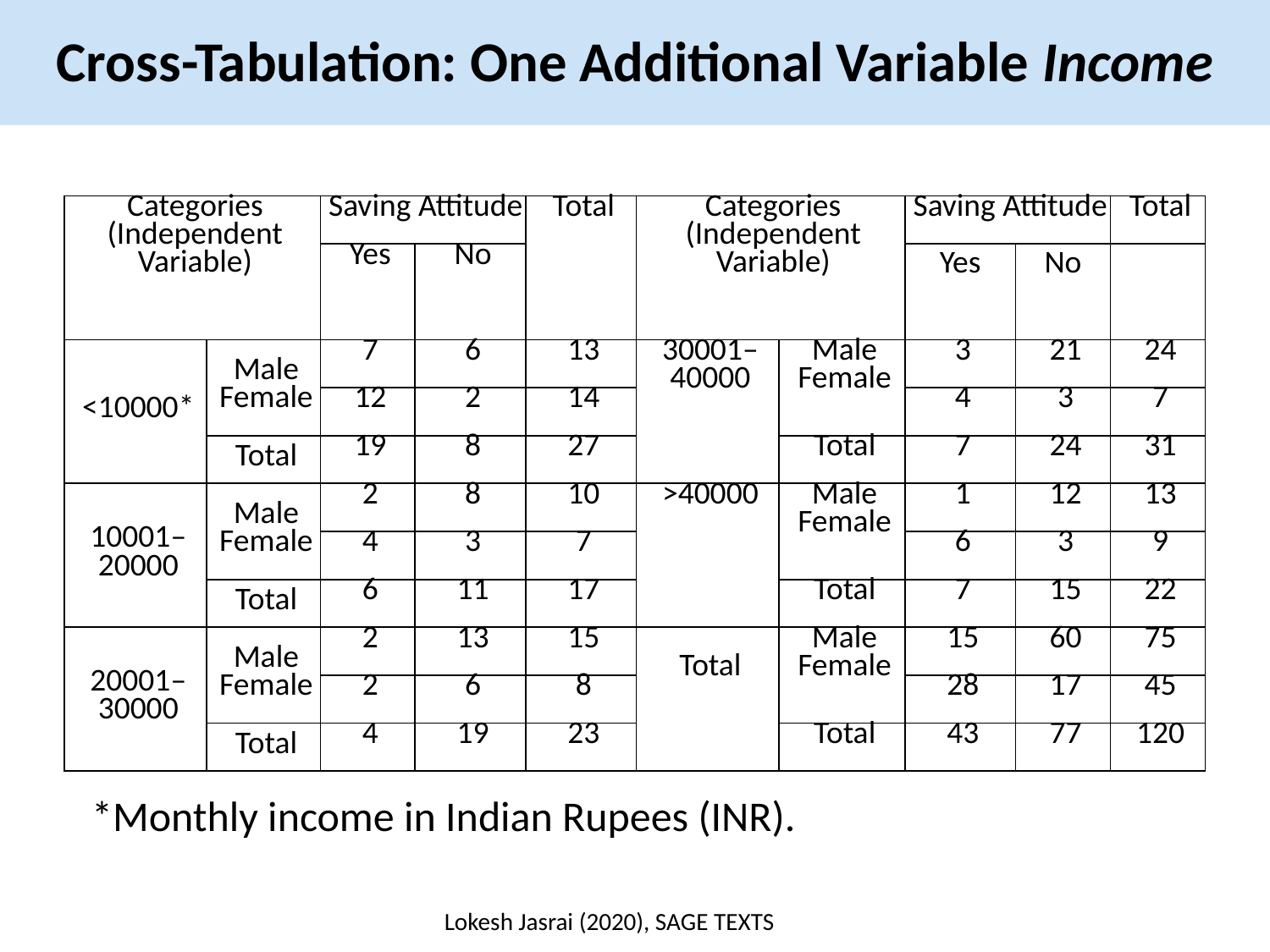

Cross-Tabulation: One Additional Variable Income
| Categories (Independent Variable) |  | Saving Attitude |  | Total | Categories (Independent Variable) |  | Saving Attitude |  | Total |
| --- | --- | --- | --- | --- | --- | --- | --- | --- | --- |
|  |  | Yes | No |  |  |  | Yes | No |  |
| <10000\* | Male Female | 7 | 6 | 13 | 30001–40000 | Male Female | 3 | 21 | 24 |
|  |  | 12 | 2 | 14 |  |  | 4 | 3 | 7 |
|  | Total | 19 | 8 | 27 |  | Total | 7 | 24 | 31 |
| 10001–20000 | Male Female | 2 | 8 | 10 | >40000 | Male Female | 1 | 12 | 13 |
|  |  | 4 | 3 | 7 |  |  | 6 | 3 | 9 |
|  | Total | 6 | 11 | 17 |  | Total | 7 | 15 | 22 |
| 20001–30000 | Male Female | 2 | 13 | 15 | Total | Male Female | 15 | 60 | 75 |
|  |  | 2 | 6 | 8 |  |  | 28 | 17 | 45 |
|  | Total | 4 | 19 | 23 |  | Total | 43 | 77 | 120 |
*Monthly income in Indian Rupees (INR).
Lokesh Jasrai (2020), SAGE TEXTS